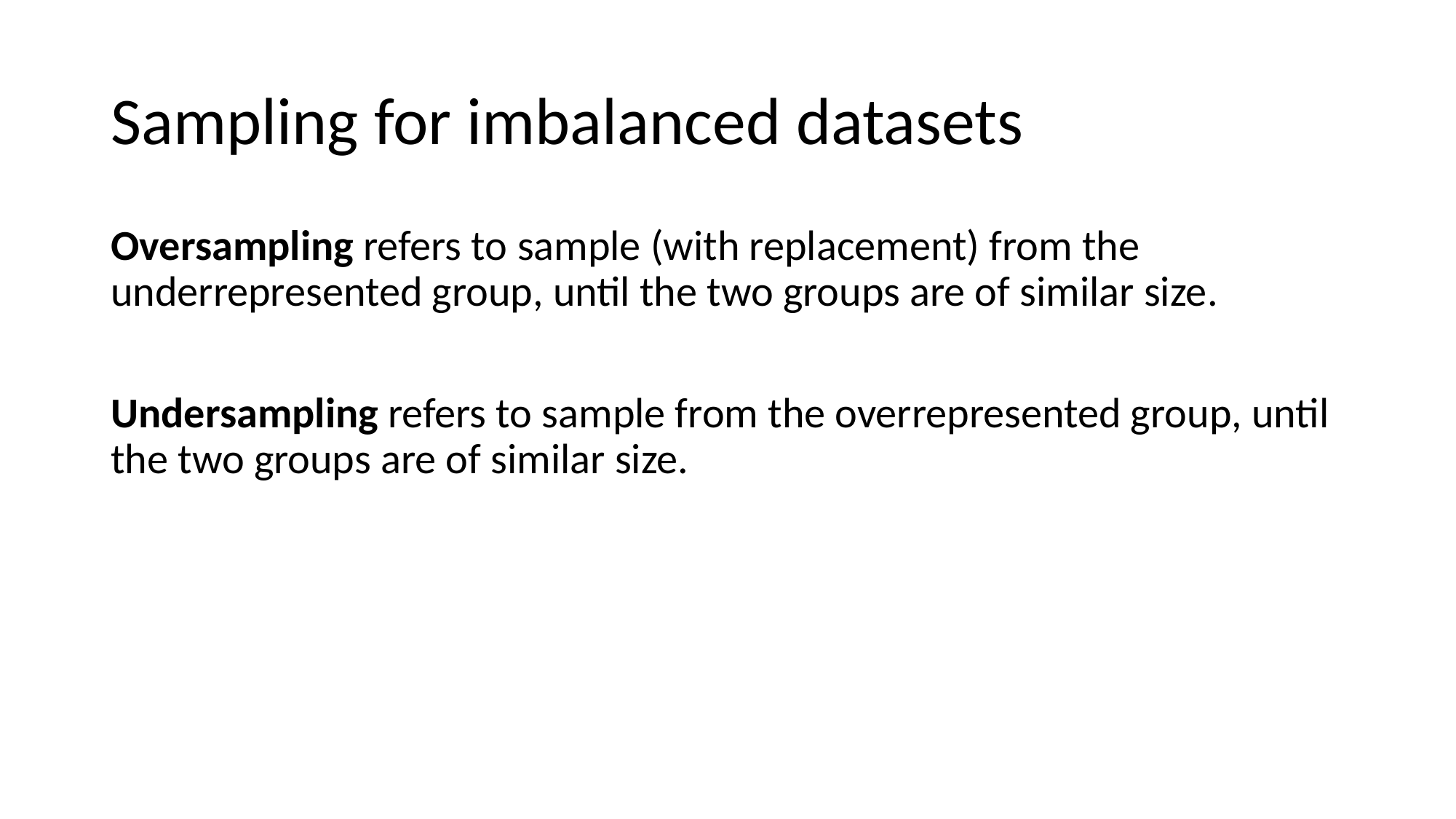

# Sampling for imbalanced datasets
Oversampling refers to sample (with replacement) from the underrepresented group, until the two groups are of similar size.

Undersampling refers to sample from the overrepresented group, until the two groups are of similar size.